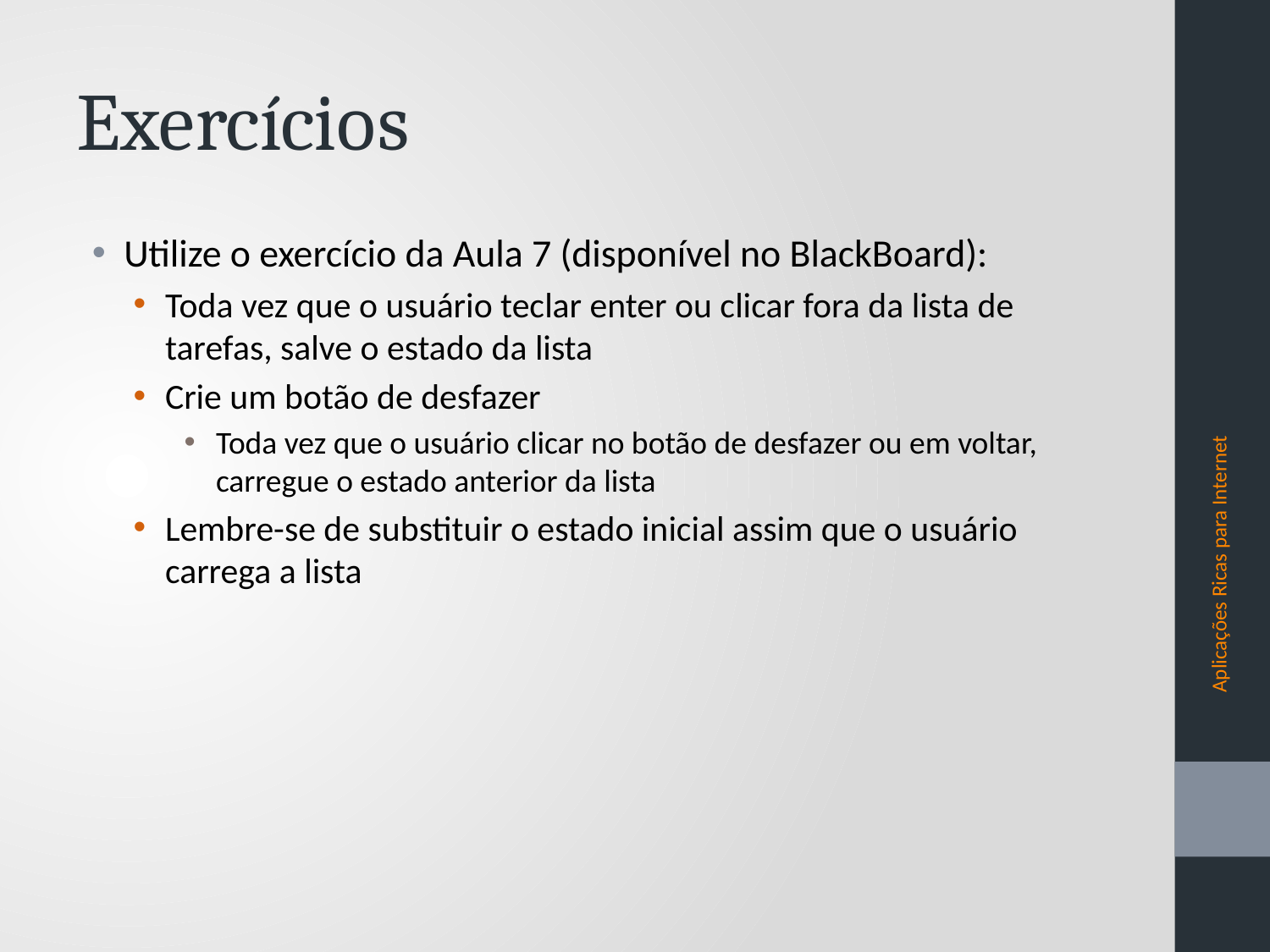

# Exercícios
Utilize o exercício da Aula 7 (disponível no BlackBoard):
Toda vez que o usuário teclar enter ou clicar fora da lista de tarefas, salve o estado da lista
Crie um botão de desfazer
Toda vez que o usuário clicar no botão de desfazer ou em voltar, carregue o estado anterior da lista
Lembre-se de substituir o estado inicial assim que o usuário carrega a lista
Aplicações Ricas para Internet